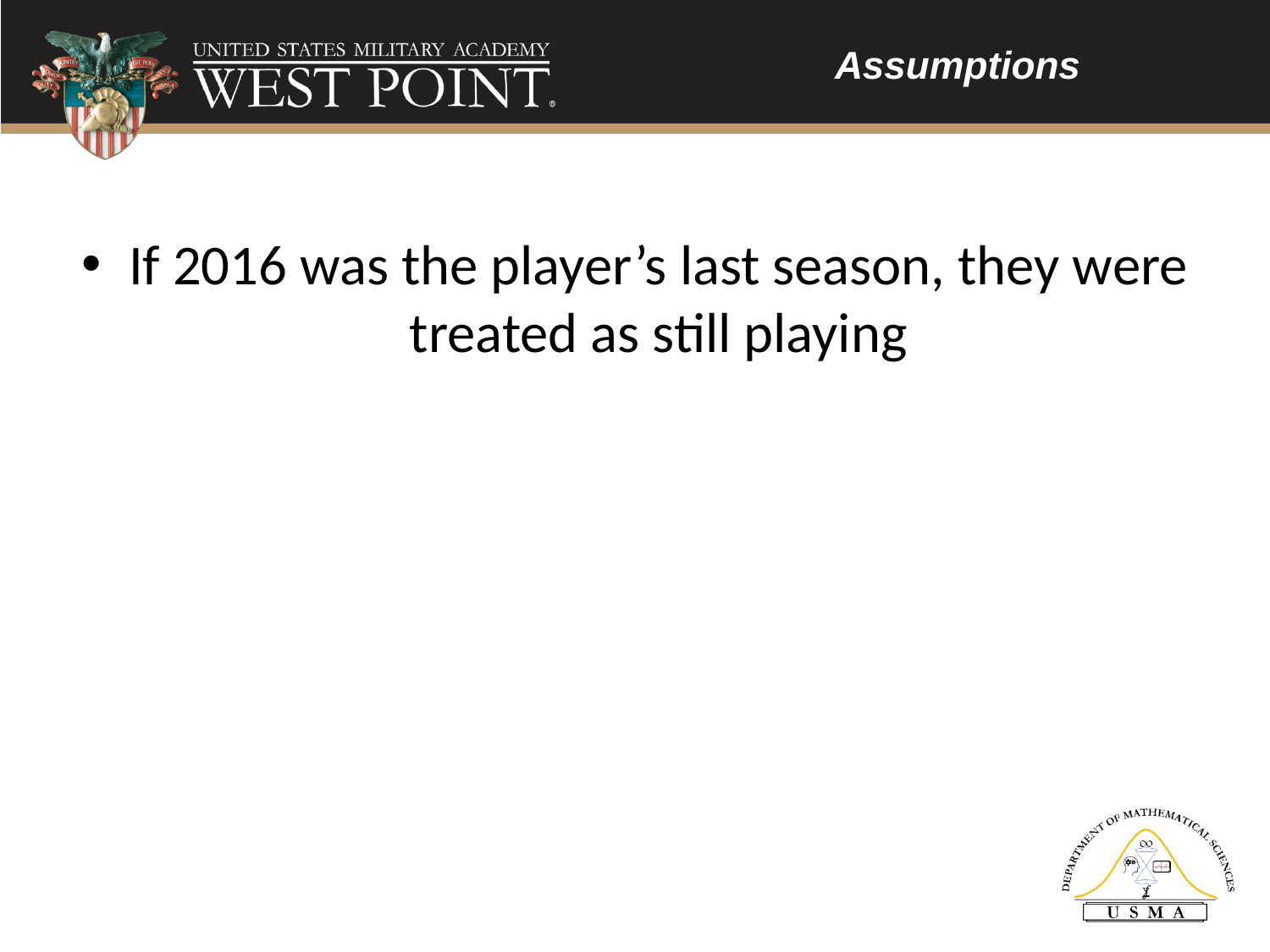

Assumptions
If 2016 was the player’s last season, they were treated as still playing